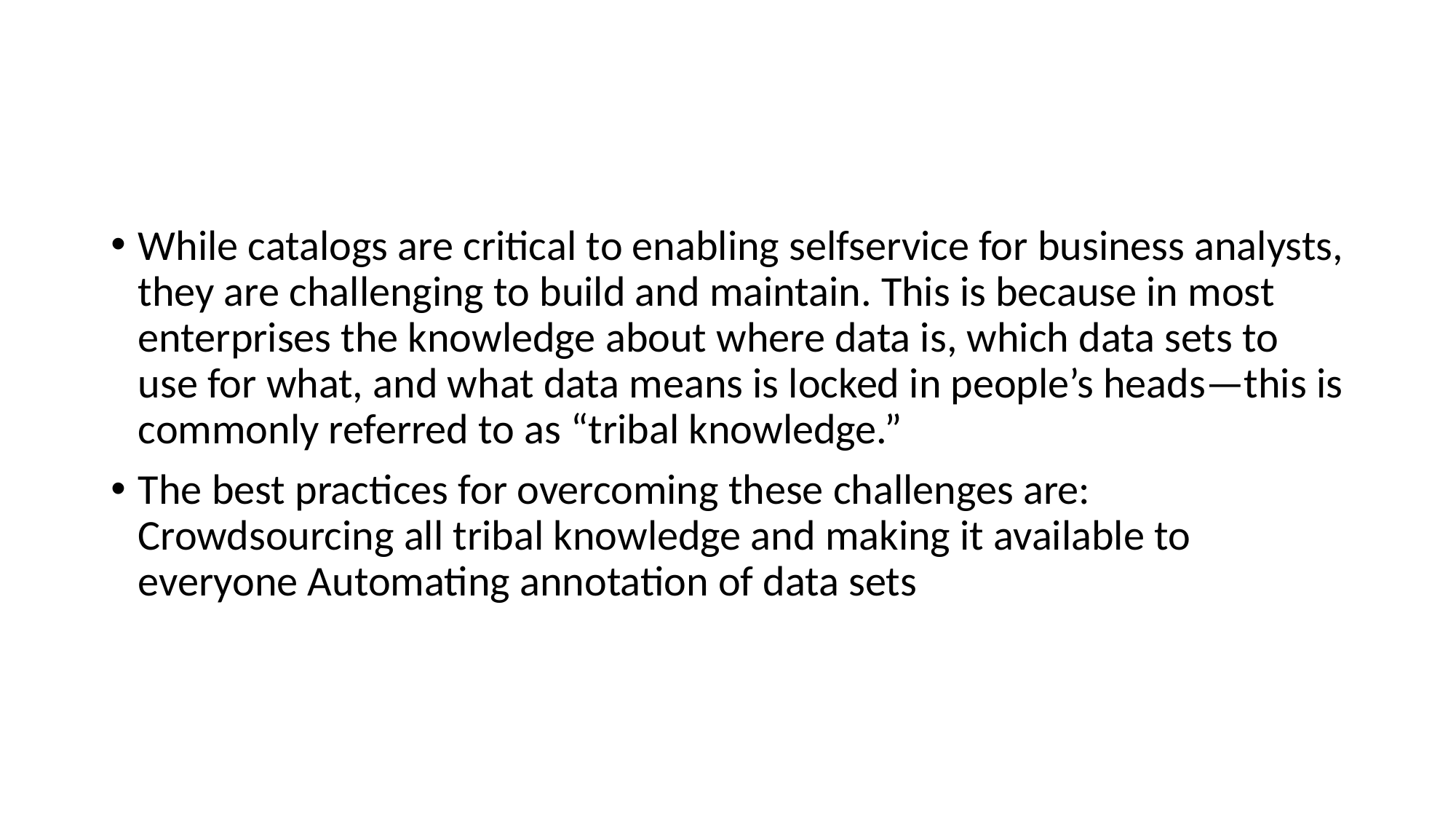

#
While catalogs are critical to enabling self­service for business analysts, they are challenging to build and maintain. This is because in most enterprises the knowledge about where data is, which data sets to use for what, and what data means is locked in people’s heads—this is commonly referred to as “tribal knowledge.”
The best practices for overcoming these challenges are:
Crowdsourcing all tribal knowledge and making it available to everyone Automating annotation of data sets